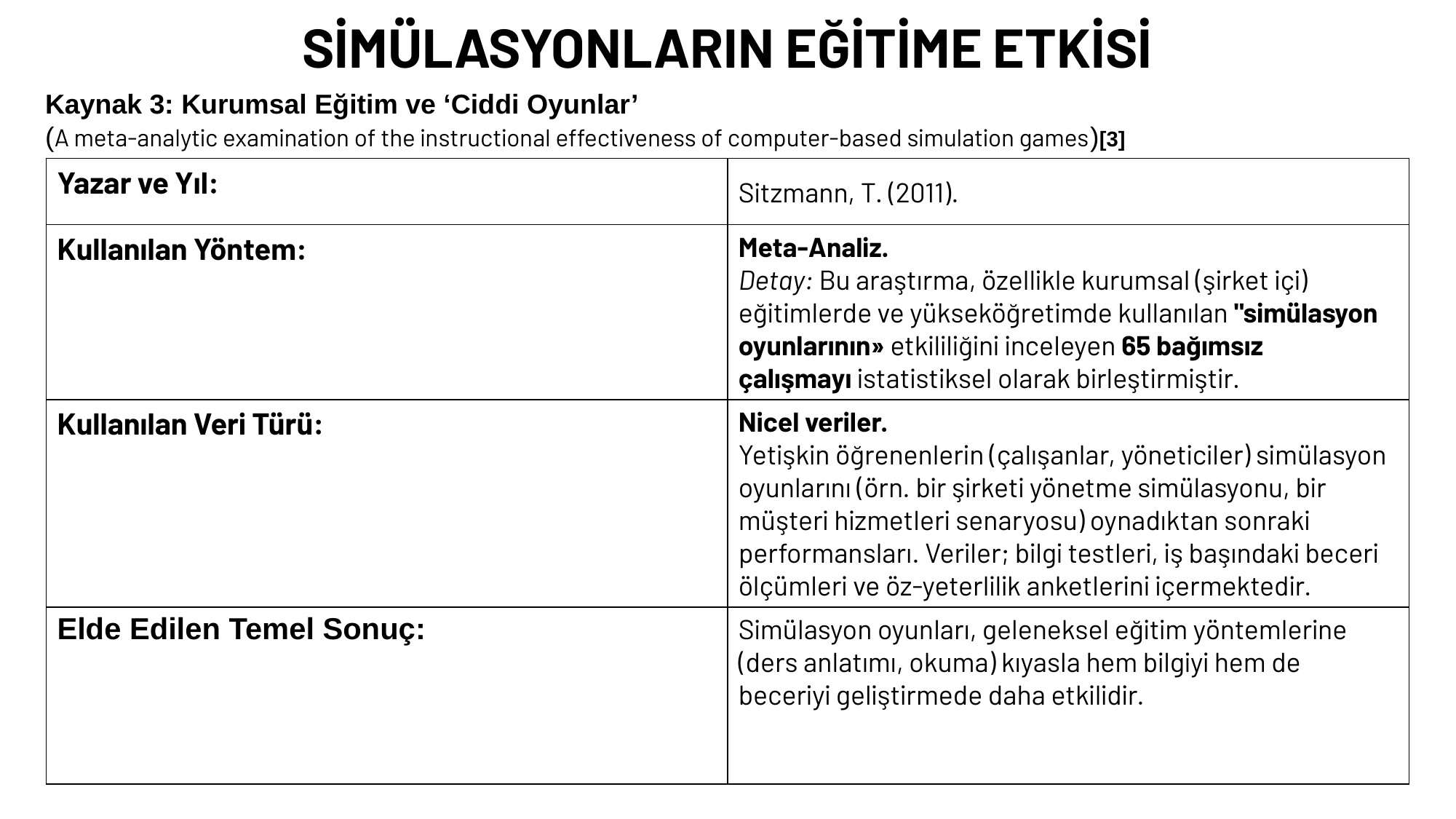

# SİMÜLASYONLARIN EĞİTİME ETKİSİ
Kaynak 3: Kurumsal Eğitim ve ‘Ciddi Oyunlar’
(A meta-analytic examination of the instructional effectiveness of computer-based simulation games)[3]
| Yazar ve Yıl: | Sitzmann, T. (2011). |
| --- | --- |
| Kullanılan Yöntem: | Meta-Analiz. Detay: Bu araştırma, özellikle kurumsal (şirket içi) eğitimlerde ve yükseköğretimde kullanılan "simülasyon oyunlarının» etkililiğini inceleyen 65 bağımsız çalışmayı istatistiksel olarak birleştirmiştir. |
| Kullanılan Veri Türü: | Nicel veriler. Yetişkin öğrenenlerin (çalışanlar, yöneticiler) simülasyon oyunlarını (örn. bir şirketi yönetme simülasyonu, bir müşteri hizmetleri senaryosu) oynadıktan sonraki performansları. Veriler; bilgi testleri, iş başındaki beceri ölçümleri ve öz-yeterlilik anketlerini içermektedir. |
| Elde Edilen Temel Sonuç: | Simülasyon oyunları, geleneksel eğitim yöntemlerine (ders anlatımı, okuma) kıyasla hem bilgiyi hem de beceriyi geliştirmede daha etkilidir. |